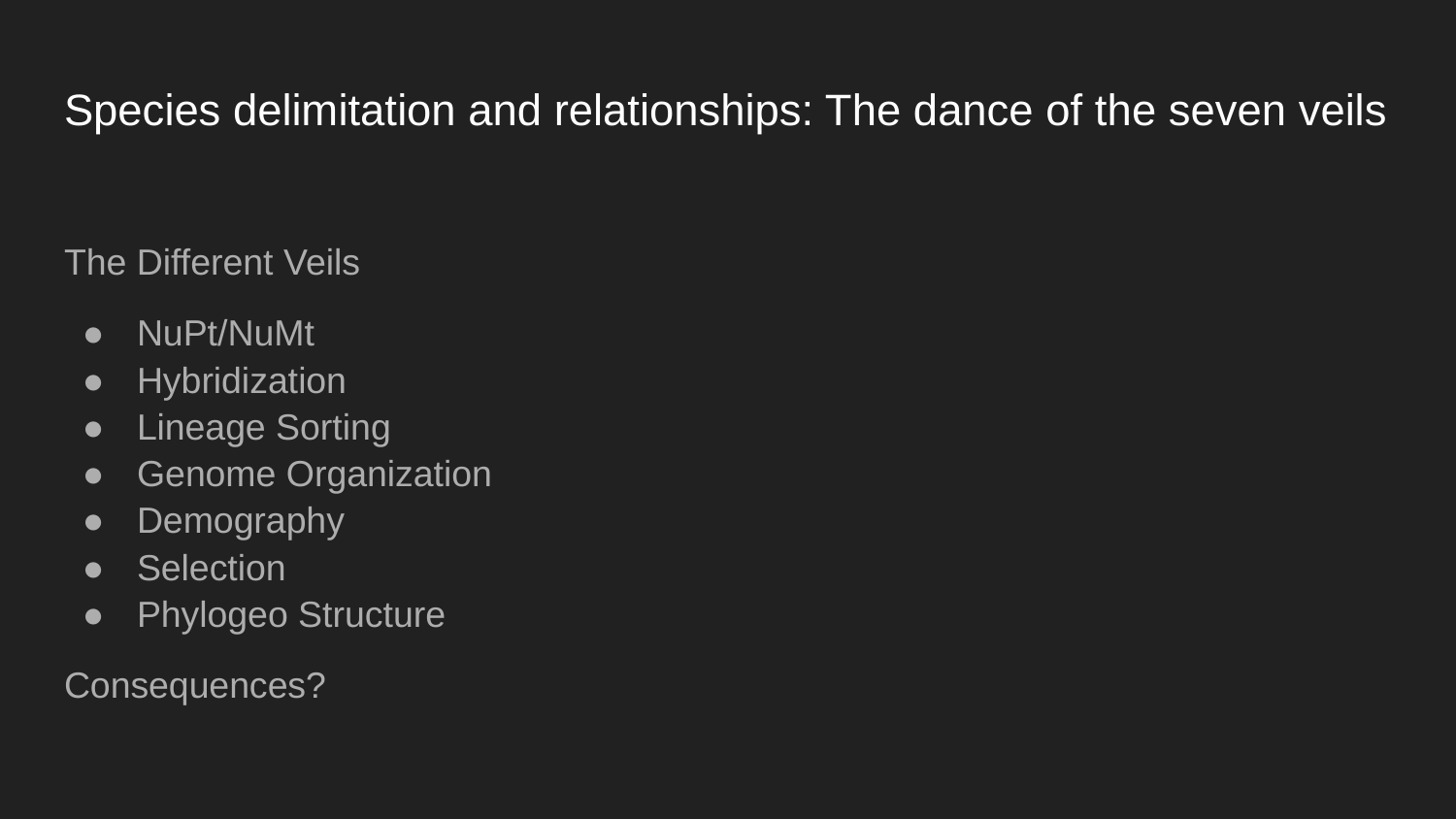

# Species delimitation and relationships: The dance of the seven veils
The Different Veils
NuPt/NuMt
Hybridization
Lineage Sorting
Genome Organization
Demography
Selection
Phylogeo Structure
Consequences?